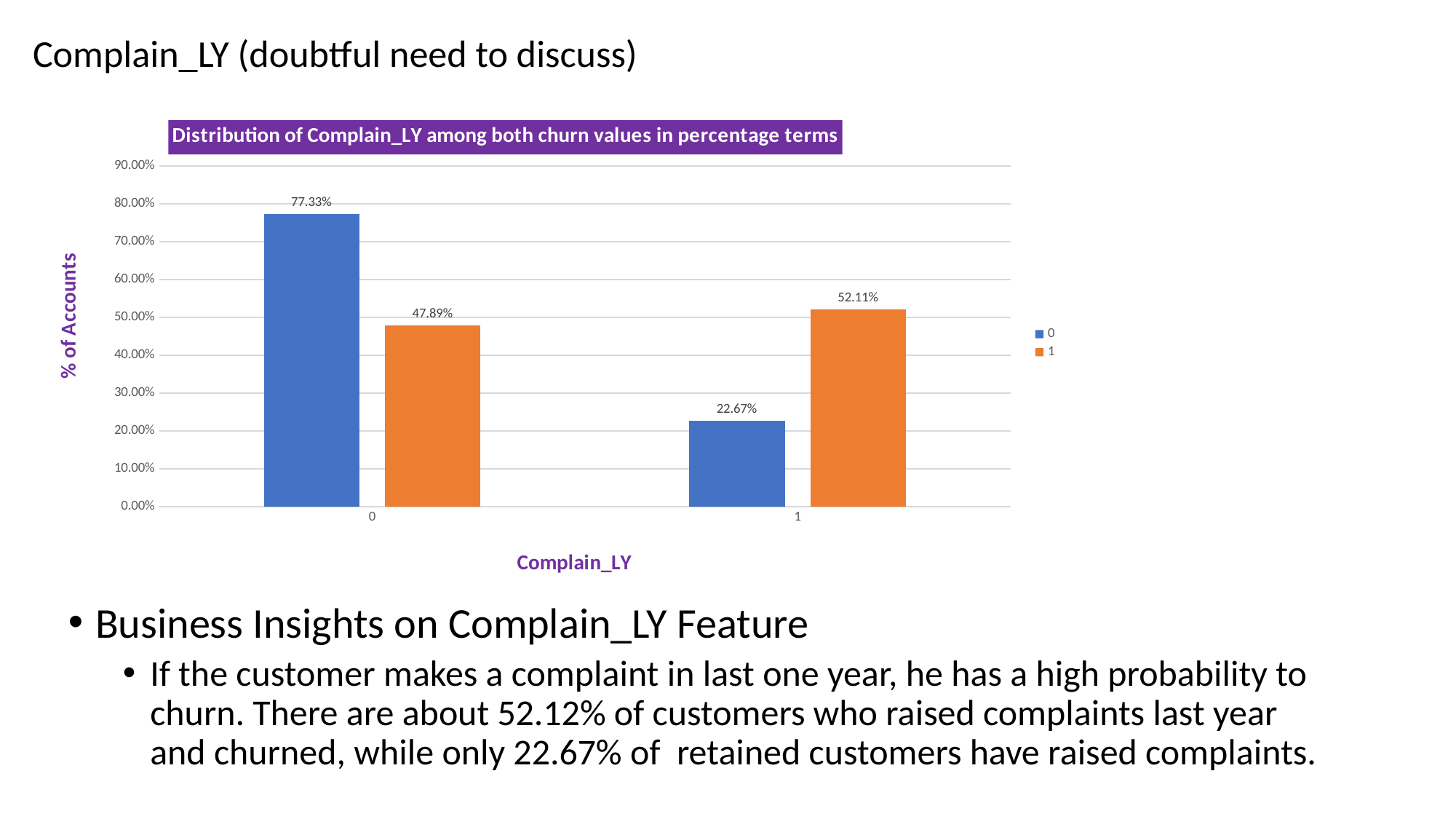

# Complain_LY (doubtful need to discuss)

### Chart: Distribution of Complain_LY among both churn values in percentage terms

| Category | 0 | 1 |
|---|---|---|
| 0 | 0.773280649295173 | 0.47890295358649787 |
| 1 | 0.226719350704827 | 0.5210970464135021 |
Business Insights on Complain_LY Feature
If the customer makes a complaint in last one year, he has a high probability to churn. There are about 52.12% of customers who raised complaints last year and churned, while only 22.67% of  retained customers have raised complaints.